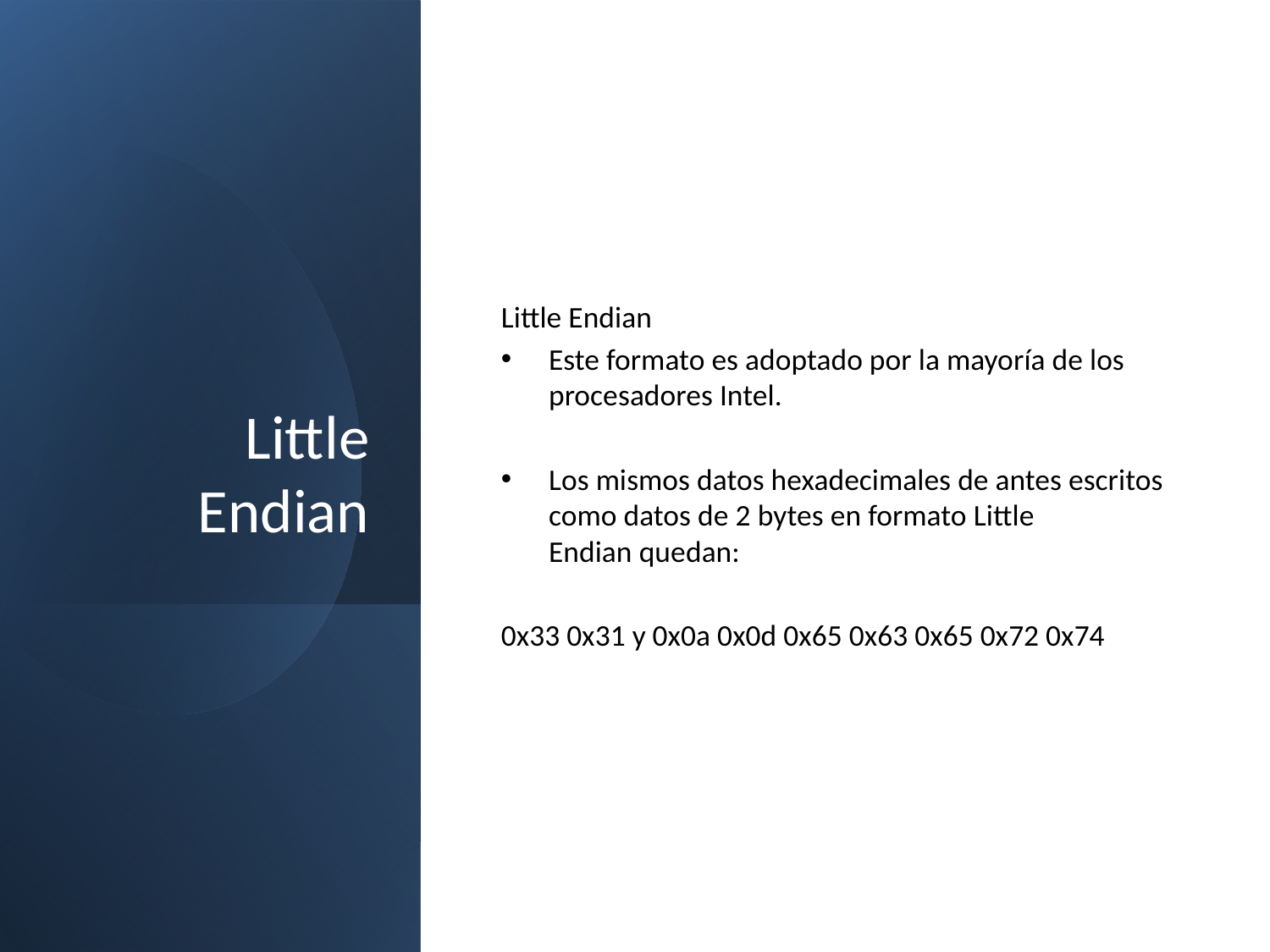

# Little Endian
Little Endian
Este formato es adoptado por la mayoría de los procesadores Intel.

Los mismos datos hexadecimales de antes escritos como datos de 2 bytes en formato Little Endian quedan:

0x33 0x31 y 0x0a 0x0d 0x65 0x63 0x65 0x72 0x74